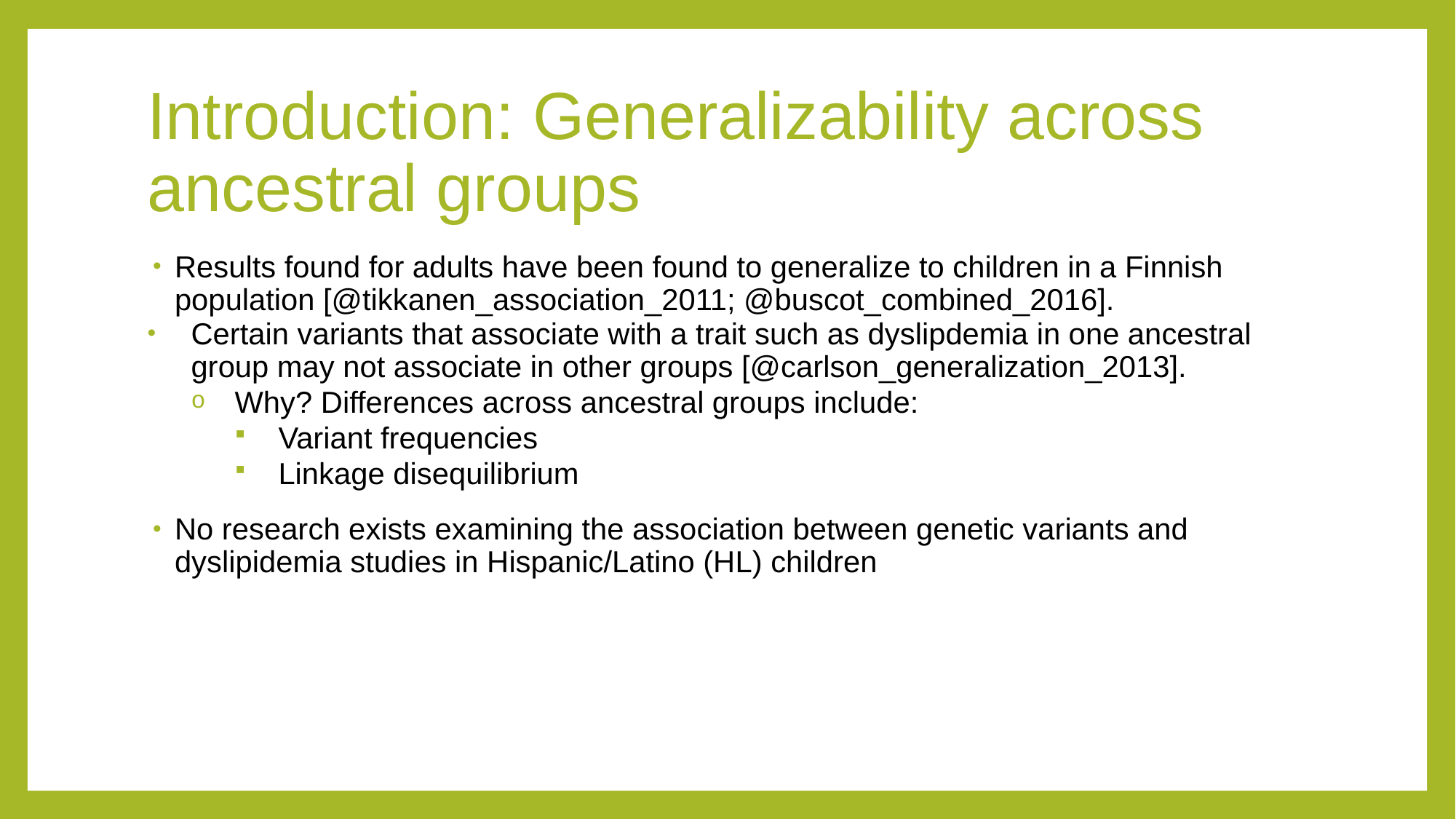

# Introduction: Generalizability across ancestral groups
Results found for adults have been found to generalize to children in a Finnish population [@tikkanen_association_2011; @buscot_combined_2016].
Certain variants that associate with a trait such as dyslipdemia in one ancestral group may not associate in other groups [@carlson_generalization_2013].
Why? Differences across ancestral groups include:
Variant frequencies
Linkage disequilibrium
No research exists examining the association between genetic variants and dyslipidemia studies in Hispanic/Latino (HL) children